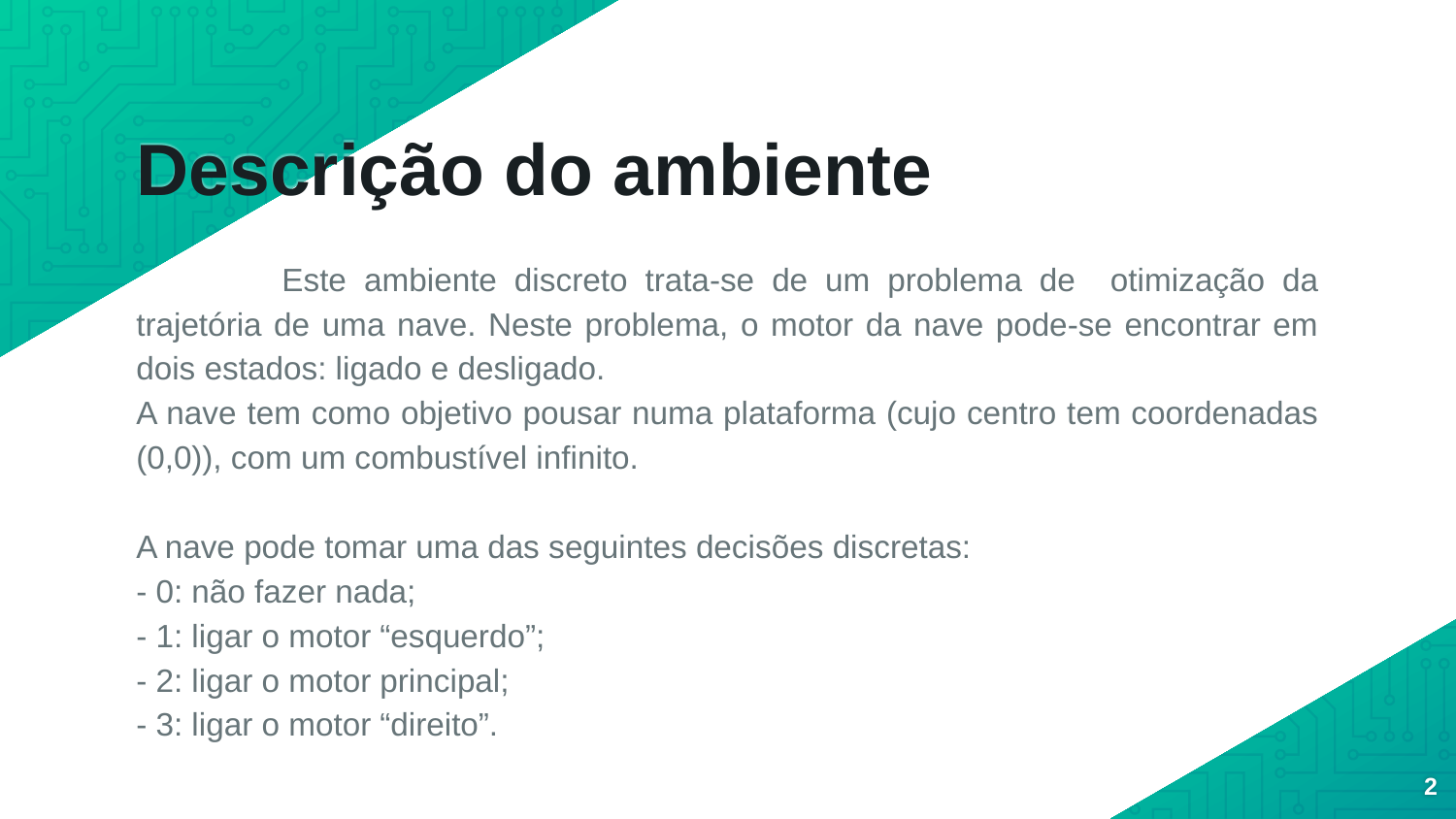

# Descrição do ambiente
	Este ambiente discreto trata-se de um problema de  otimização da trajetória de uma nave. Neste problema, o motor da nave pode-se encontrar em dois estados: ligado e desligado.
A nave tem como objetivo pousar numa plataforma (cujo centro tem coordenadas (0,0)), com um combustível infinito.

A nave pode tomar uma das seguintes decisões discretas:
- 0: não fazer nada;
- 1: ligar o motor “esquerdo”;
- 2: ligar o motor principal;
- 3: ligar o motor “direito”.
2